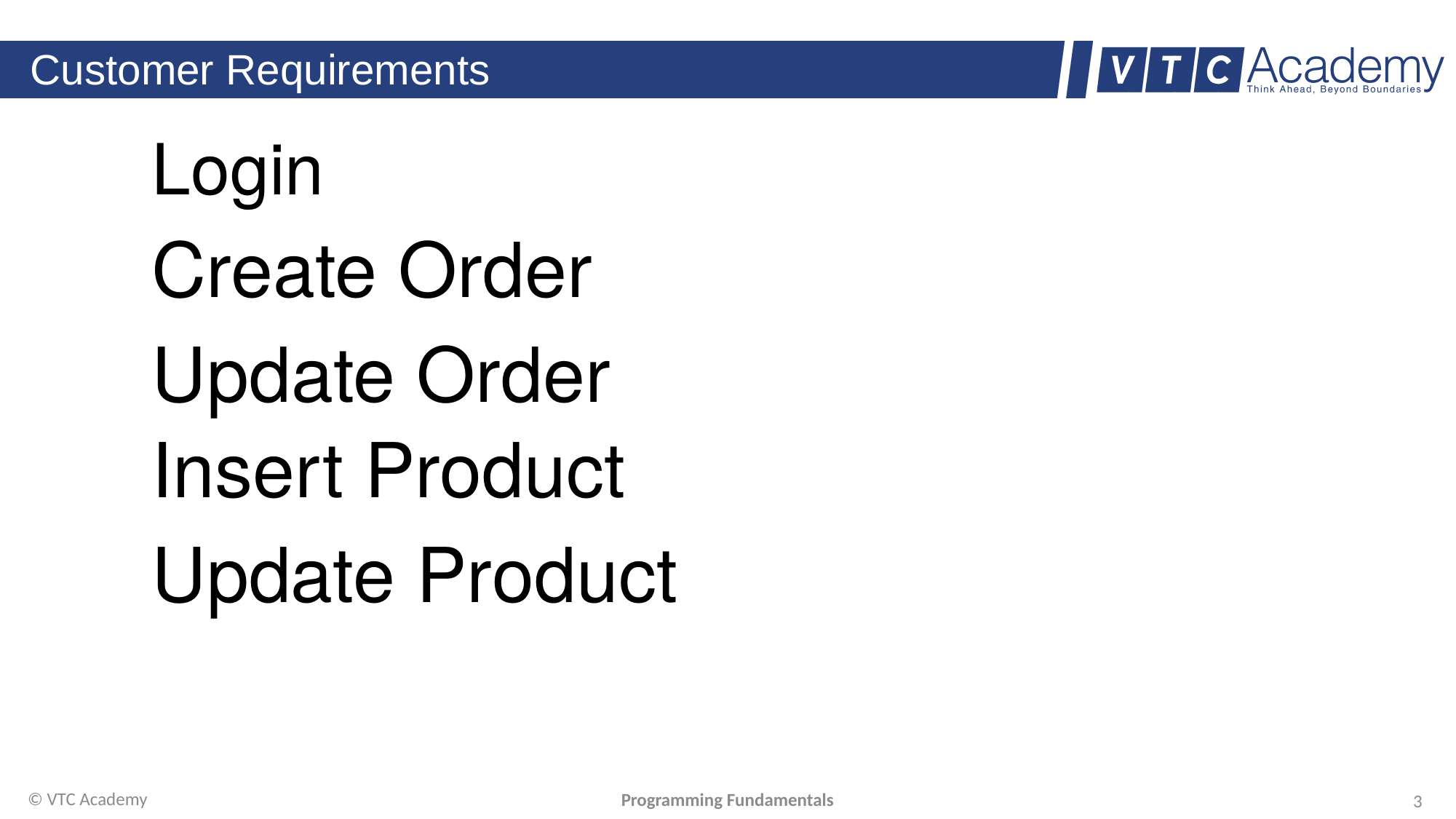

# Customer Requirements
Login
Create Order

Update Order

Insert Product

Update Product
© VTC Academy
Programming Fundamentals
3